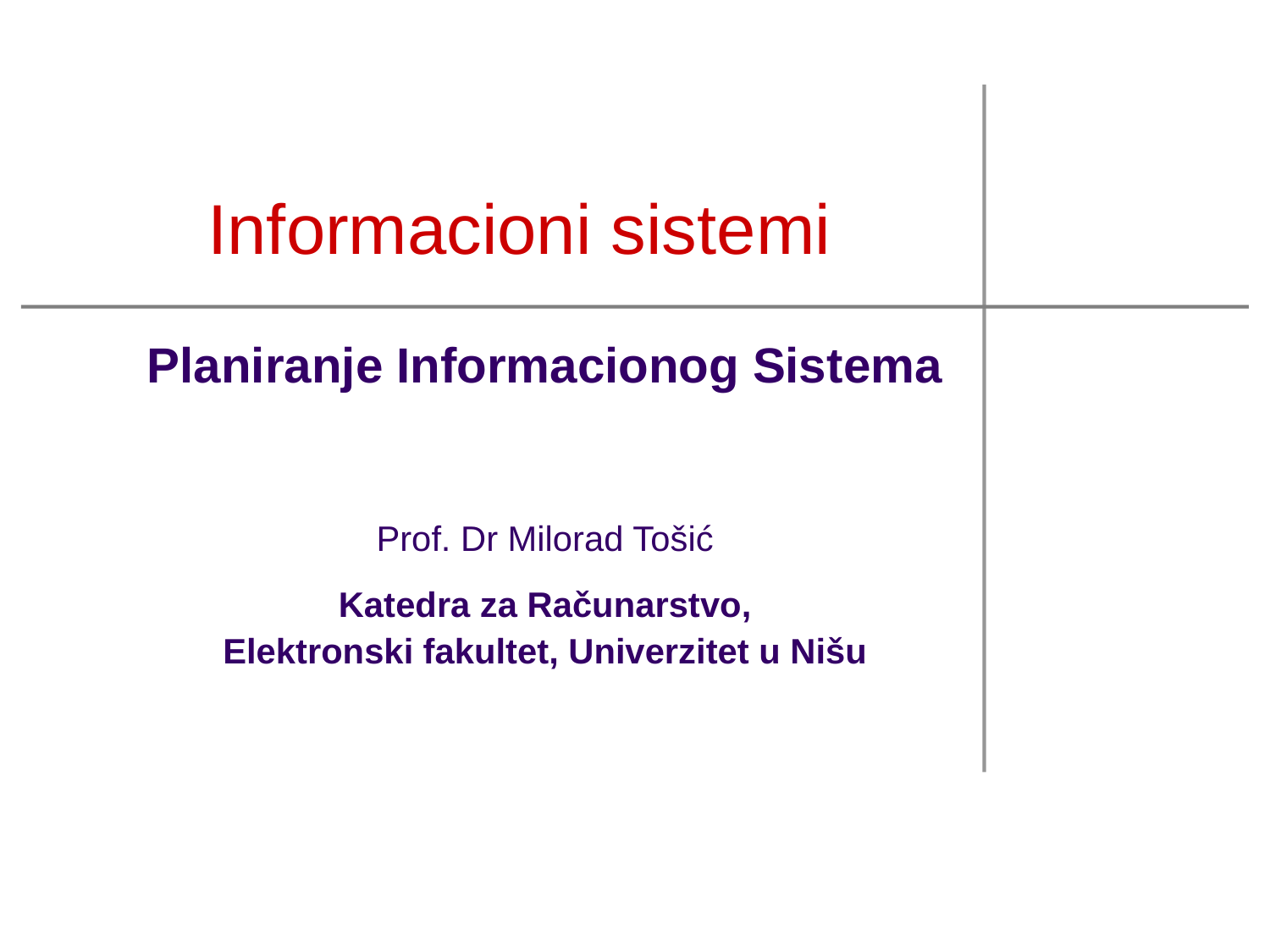

# Informacioni sistemi
Planiranje Informacionog Sistema

Prof. Dr Milorad Tošić
Katedra za Računarstvo,
Elektronski fakultet, Univerzitet u Nišu